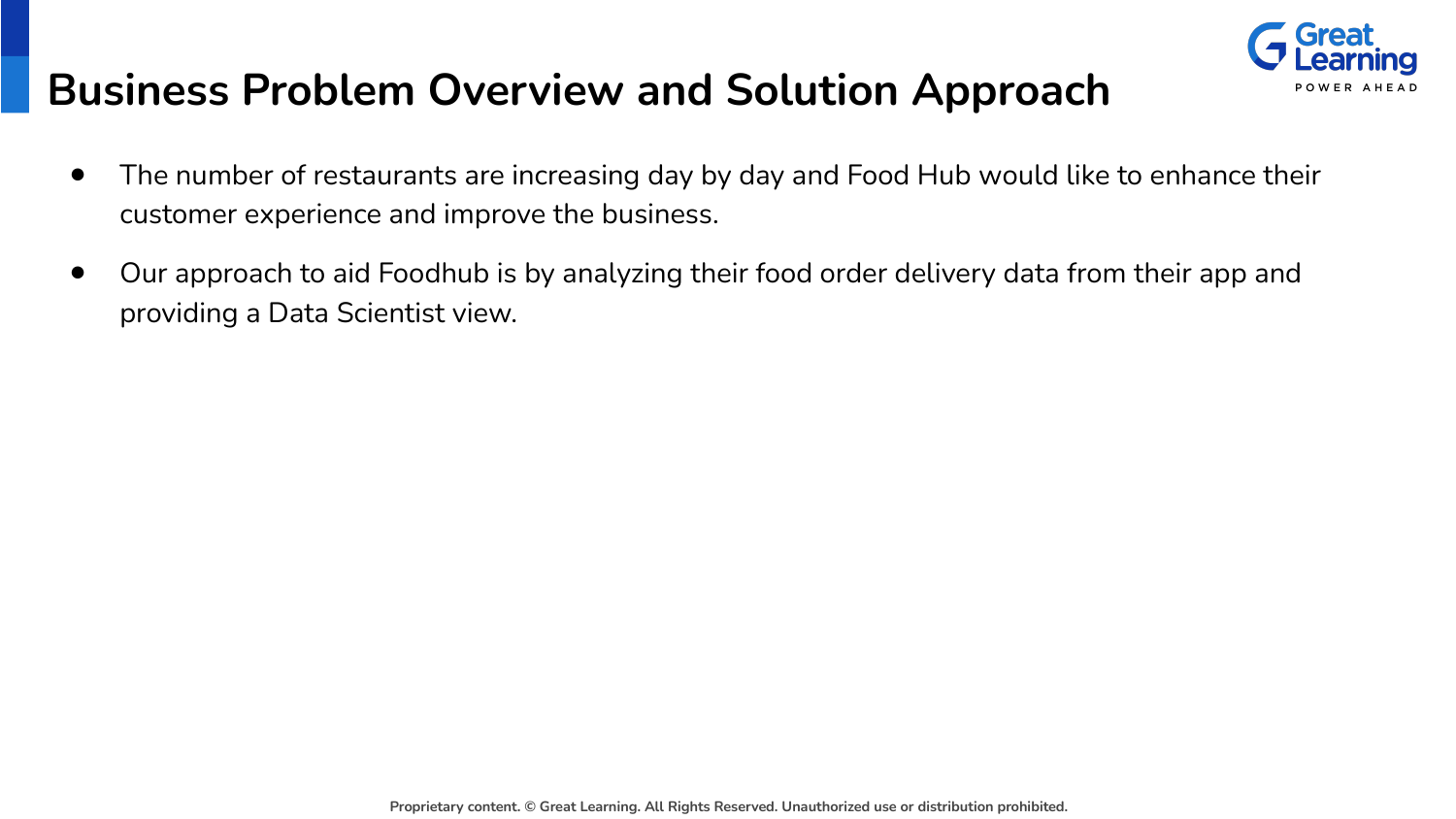

# Business Problem Overview and Solution Approach
The number of restaurants are increasing day by day and Food Hub would like to enhance their customer experience and improve the business.
Our approach to aid Foodhub is by analyzing their food order delivery data from their app and providing a Data Scientist view.